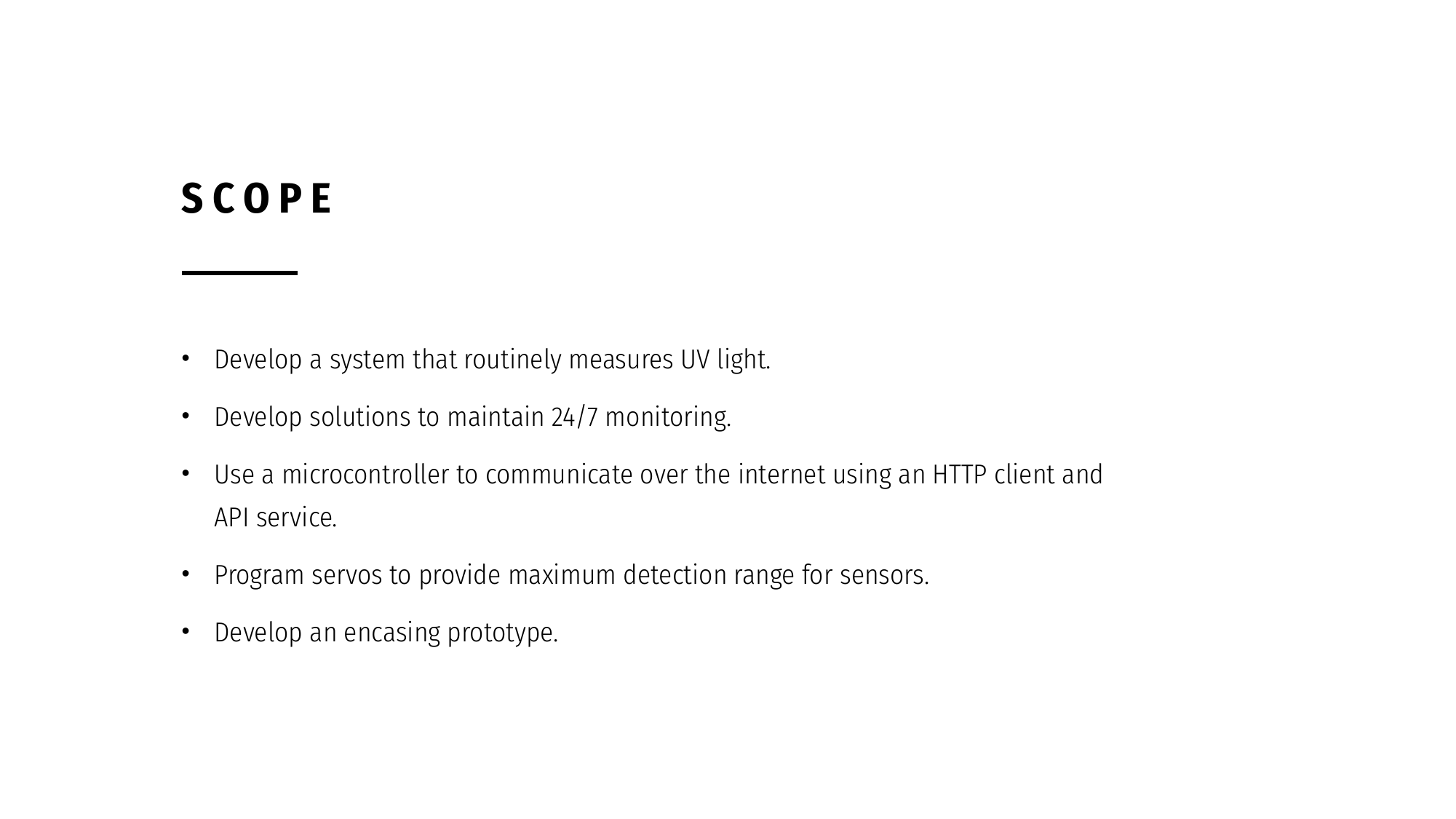

# Scope
Develop a system that routinely measures UV light.
Develop solutions to maintain 24/7 monitoring.
Use a microcontroller to communicate over the internet using an HTTP client and API service.
Program servos to provide maximum detection range for sensors.
Develop an encasing prototype.